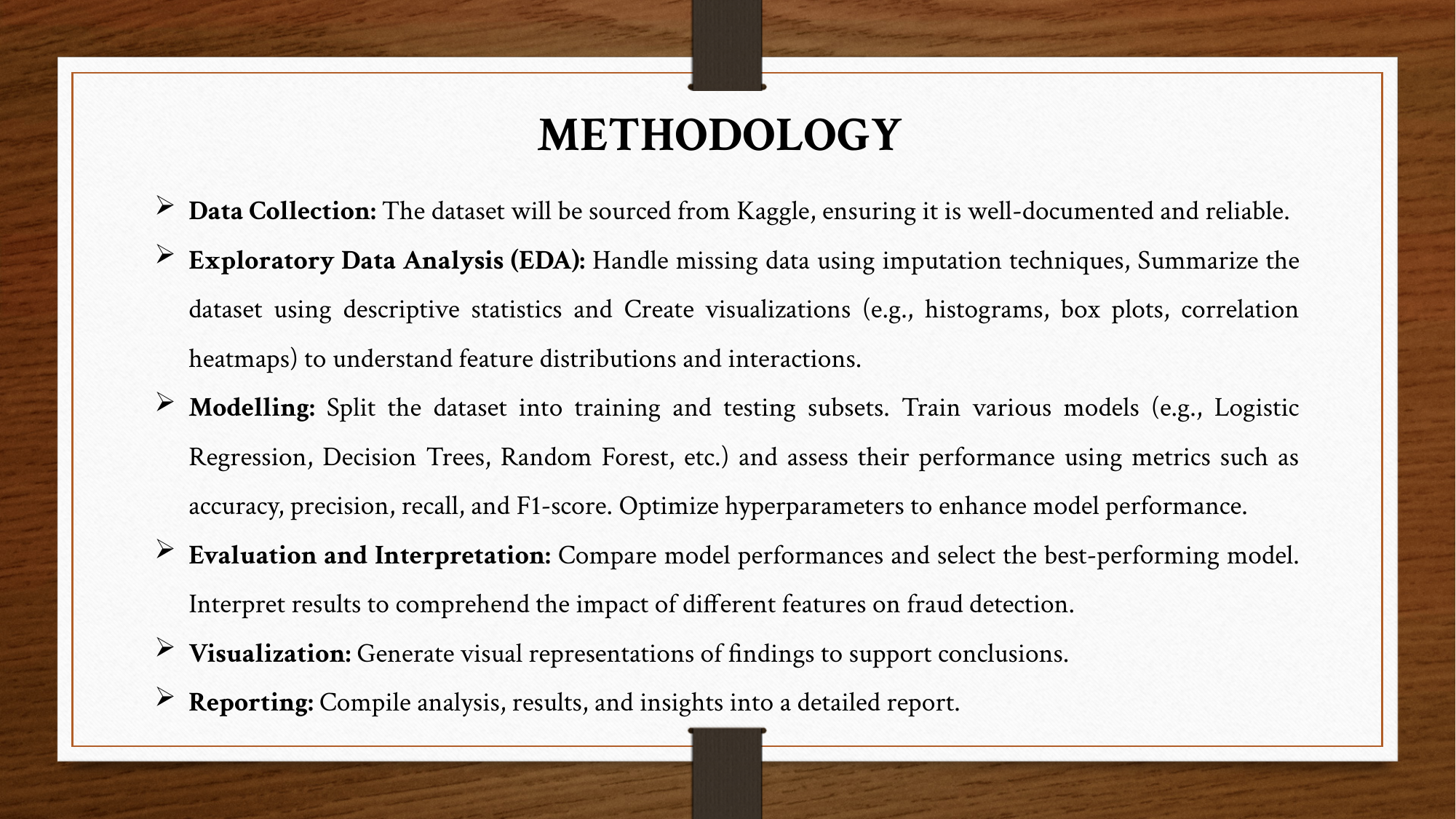

METHODOLOGY
Data Collection: The dataset will be sourced from Kaggle, ensuring it is well-documented and reliable.
Exploratory Data Analysis (EDA): Handle missing data using imputation techniques, Summarize the dataset using descriptive statistics and Create visualizations (e.g., histograms, box plots, correlation heatmaps) to understand feature distributions and interactions.
Modelling: Split the dataset into training and testing subsets. Train various models (e.g., Logistic Regression, Decision Trees, Random Forest, etc.) and assess their performance using metrics such as accuracy, precision, recall, and F1-score. Optimize hyperparameters to enhance model performance.
Evaluation and Interpretation: Compare model performances and select the best-performing model. Interpret results to comprehend the impact of different features on fraud detection.
Visualization: Generate visual representations of findings to support conclusions.
Reporting: Compile analysis, results, and insights into a detailed report.